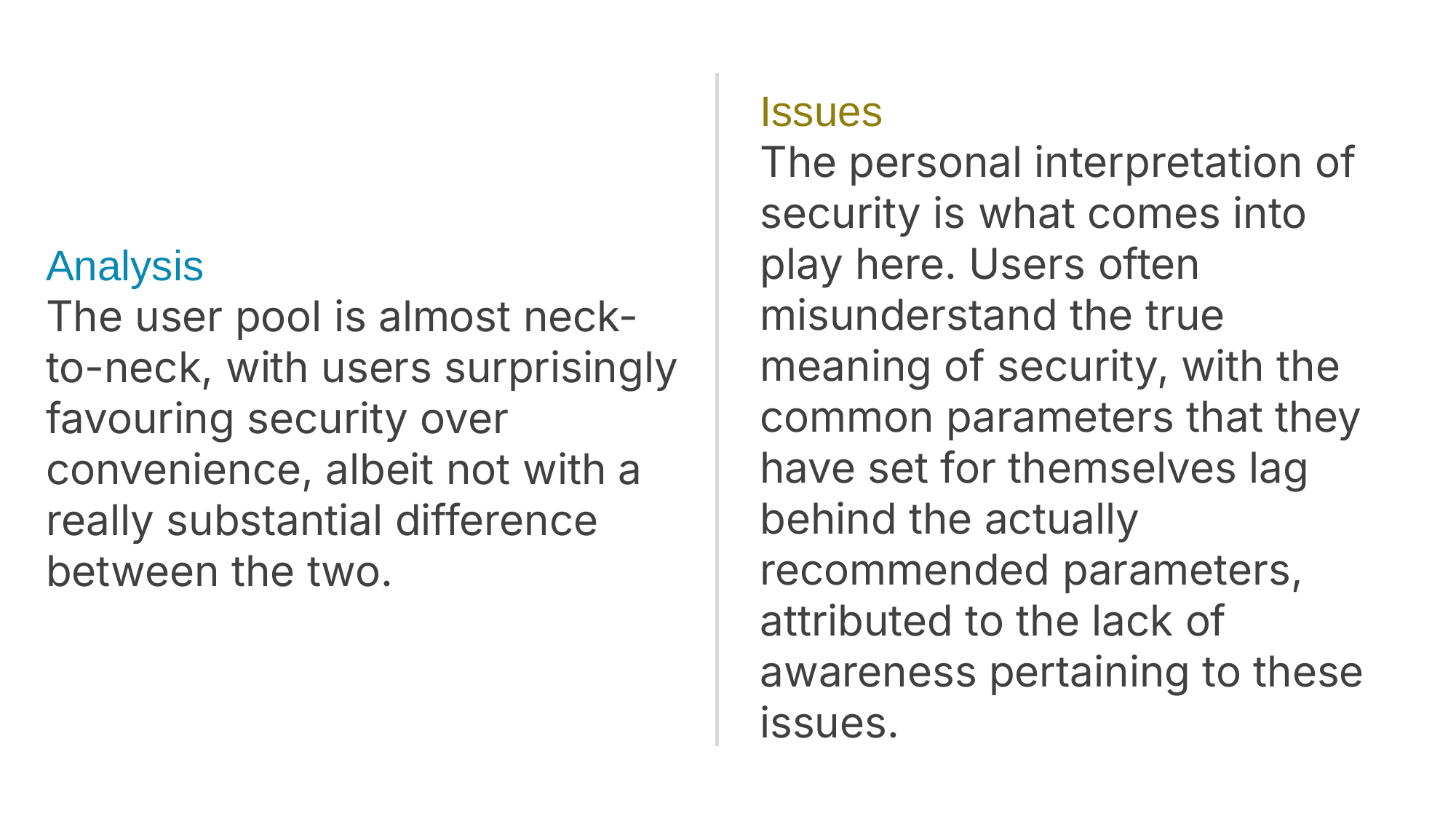

Issues
The personal interpretation of security is what comes into play here. Users often misunderstand the true meaning of security, with the common parameters that they have set for themselves lag behind the actually recommended parameters, attributed to the lack of awareness pertaining to these issues.
Analysis
The user pool is almost neck-to-neck, with users surprisingly favouring security over convenience, albeit not with a really substantial difference between the two.